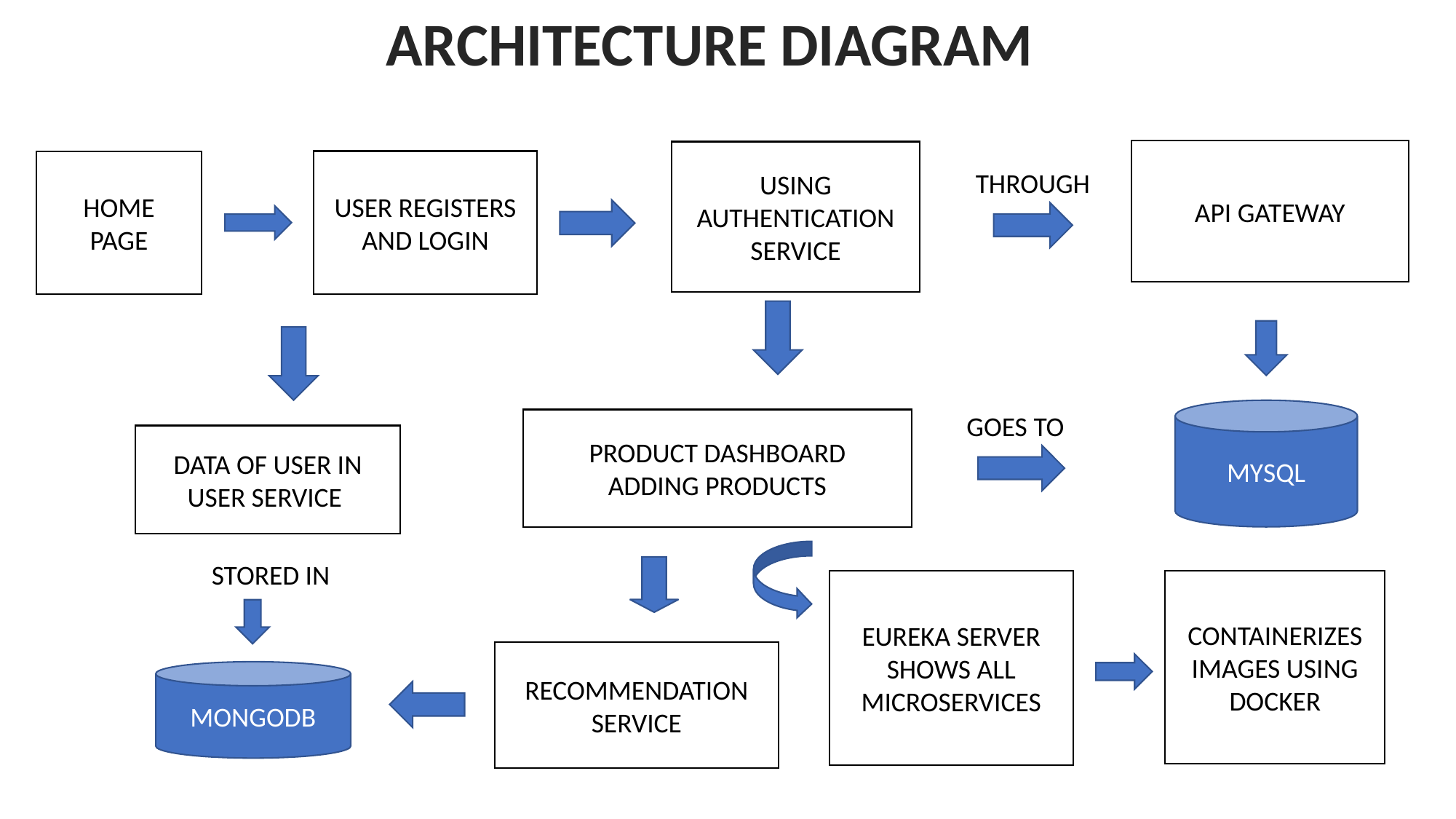

ARCHITECTURE DIAGRAM
API GATEWAY
USING AUTHENTICATION SERVICE
USER REGISTERS AND LOGIN
HOME
PAGE
THROUGH

MYSQL
GOES TO
PRODUCT DASHBOARD
ADDING PRODUCTS
DATA OF USER IN USER SERVICE

STORED IN

EUREKA SERVER SHOWS ALL MICROSERVICES
CONTAINERIZES IMAGES USING DOCKER

RECOMMENDATION SERVICE

MONGODB